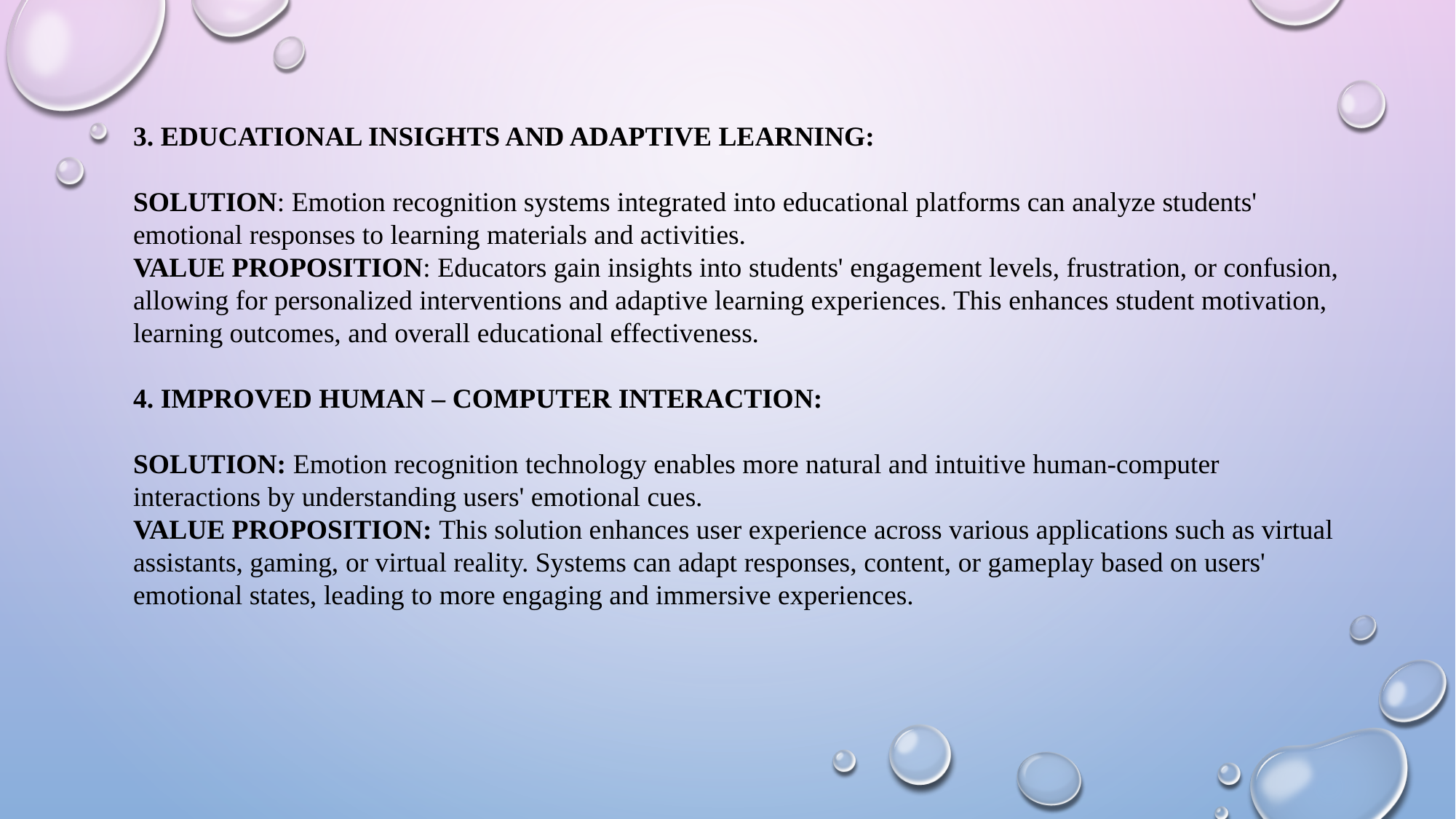

3. EDUCATIONAL INSIGHTS AND ADAPTIVE LEARNING:

SOLUTION: Emotion recognition systems integrated into educational platforms can analyze students' emotional responses to learning materials and activities.
VALUE PROPOSITION: Educators gain insights into students' engagement levels, frustration, or confusion, allowing for personalized interventions and adaptive learning experiences. This enhances student motivation, learning outcomes, and overall educational effectiveness.

4. IMPROVED HUMAN – COMPUTER INTERACTION:

SOLUTION: Emotion recognition technology enables more natural and intuitive human-computer interactions by understanding users' emotional cues.
VALUE PROPOSITION: This solution enhances user experience across various applications such as virtual assistants, gaming, or virtual reality. Systems can adapt responses, content, or gameplay based on users' emotional states, leading to more engaging and immersive experiences.